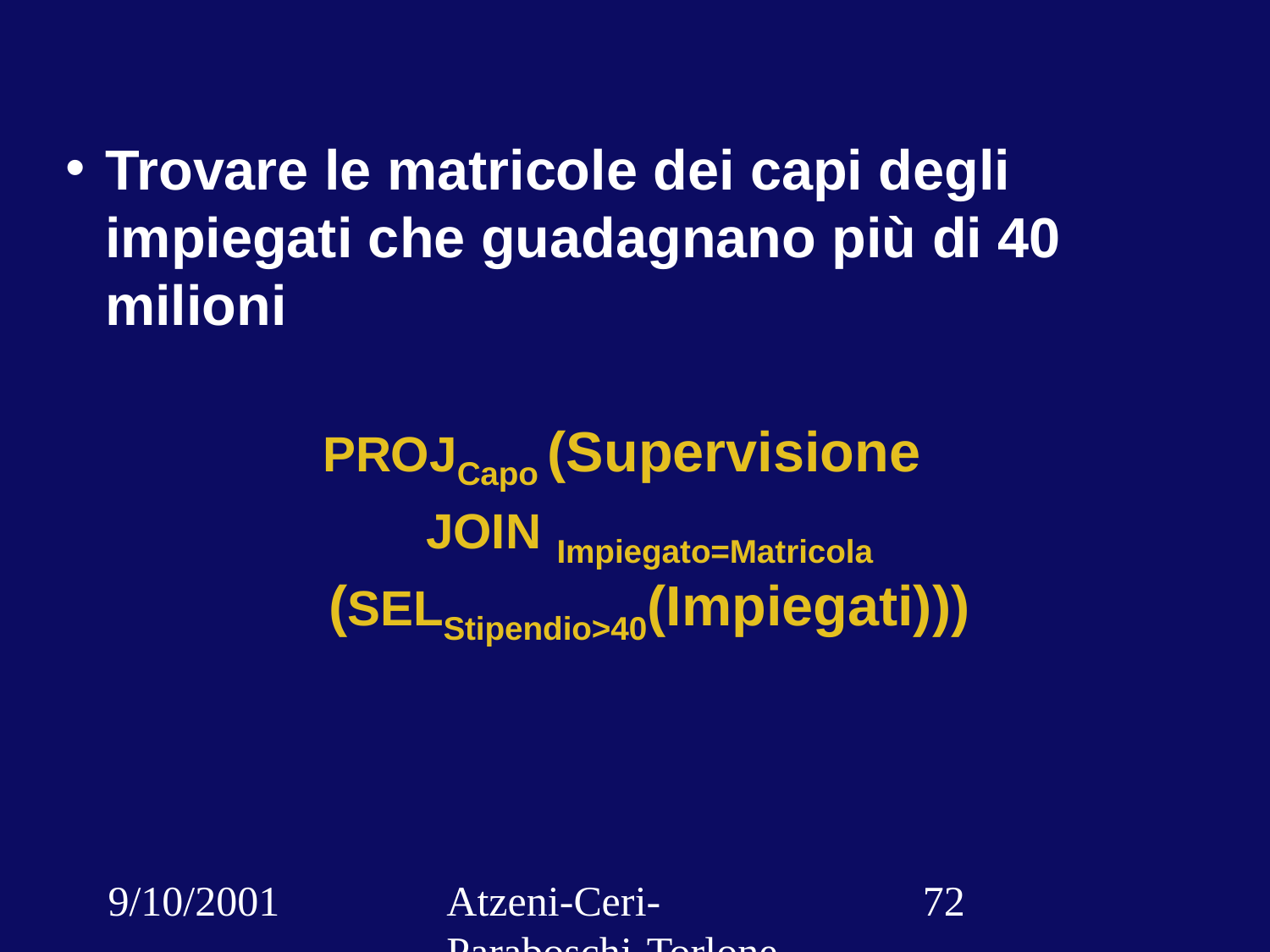

Trovare le matricole dei capi degli impiegati che guadagnano più di 40 milioni

PROJCapo (Supervisione
JOIN Impiegato=Matricola (SELStipendio>40(Impiegati)))

9/10/2001
Atzeni-Ceri-Paraboschi-Torlone, Basi di dati, Capitolo 3
72